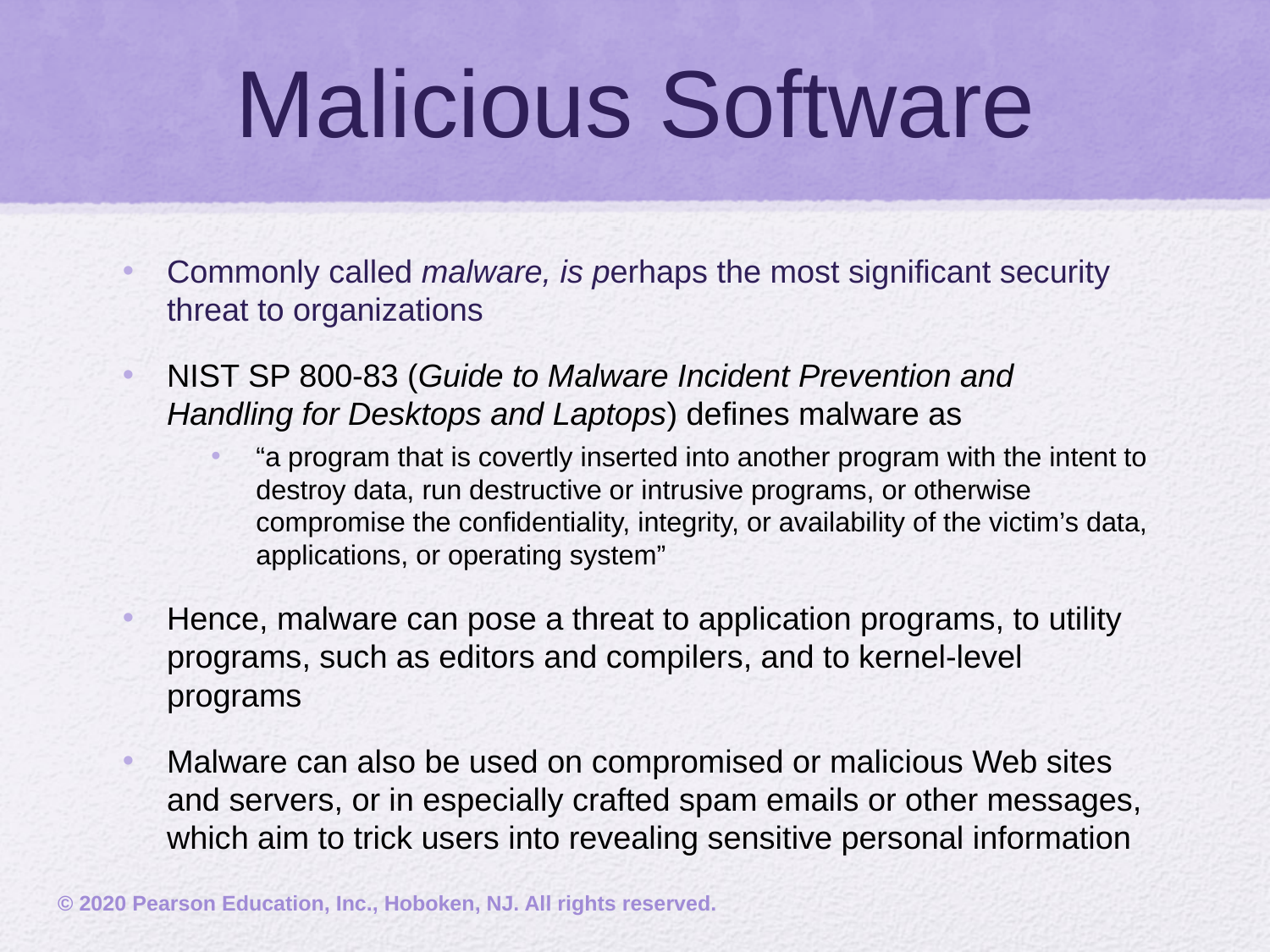

# Malicious Software
Commonly called malware, is perhaps the most significant security threat to organizations
NIST SP 800-83 (Guide to Malware Incident Prevention and Handling for Desktops and Laptops) defines malware as
“a program that is covertly inserted into another program with the intent to destroy data, run destructive or intrusive programs, or otherwise compromise the confidentiality, integrity, or availability of the victim’s data, applications, or operating system”
Hence, malware can pose a threat to application programs, to utility programs, such as editors and compilers, and to kernel-level programs
Malware can also be used on compromised or malicious Web sites and servers, or in especially crafted spam emails or other messages, which aim to trick users into revealing sensitive personal information
© 2020 Pearson Education, Inc., Hoboken, NJ. All rights reserved.